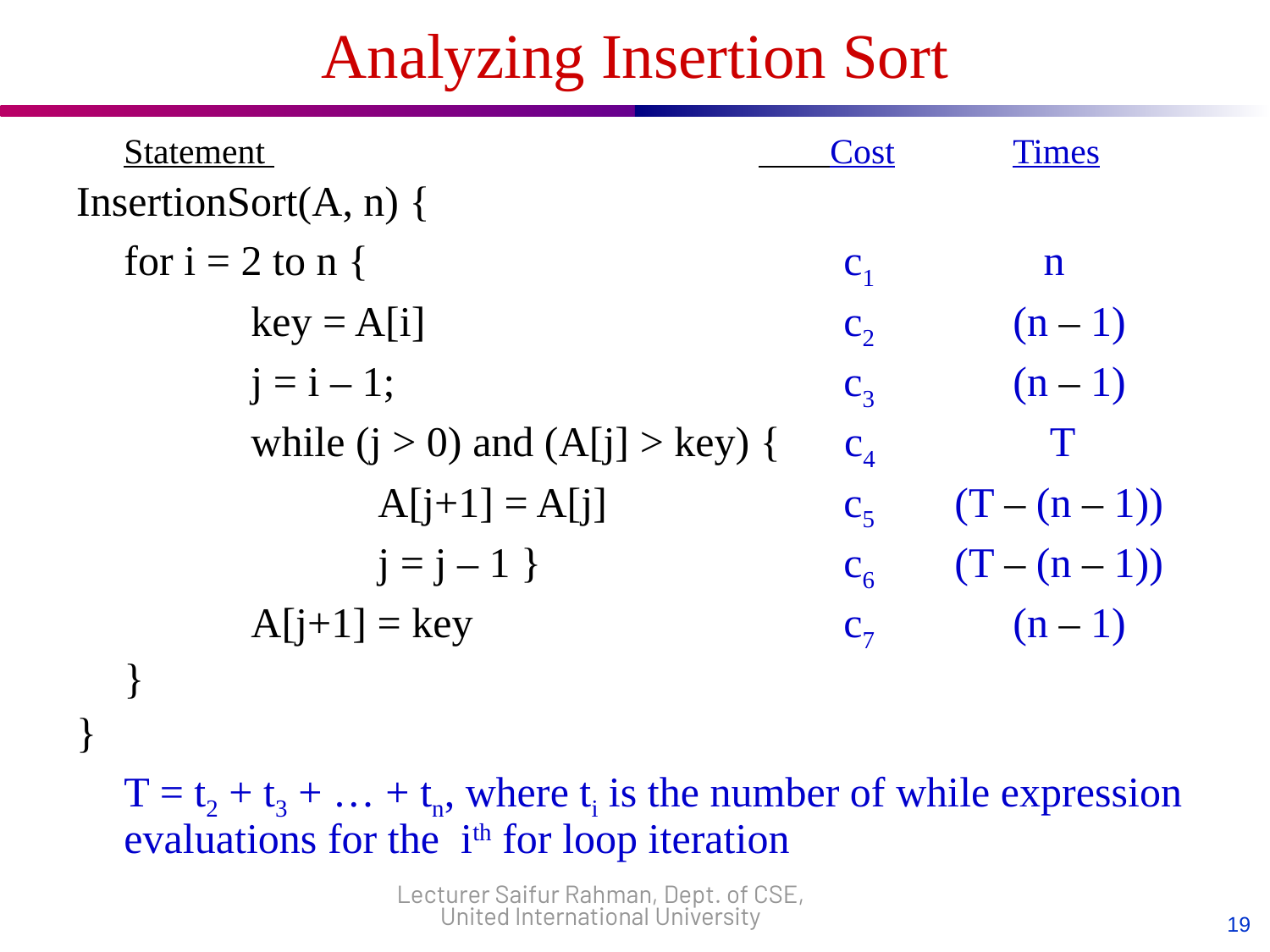

# Analyzing Insertion Sort
	Statement 				        Cost	Times
InsertionSort(A, n) {
	for i = 2 to n { 			        c1		     n
		key = A[i]			        c2  	(n – 1)
		j = i – 1;			        c3  	(n – 1)
		while (j > 0) and (A[j] > key) {      c4  	      T
			A[j+1] = A[j]		        c5             (T – (n – 1))
			j = j – 1 }		        c6             (T – (n – 1))
		A[j+1] = key			        c7  	(n – 1)
	}
}
	T = t2 + t3 + … + tn, where ti is the number of while expression evaluations for the  ith for loop iteration
Lecturer Saifur Rahman, Dept. of CSE, United International University